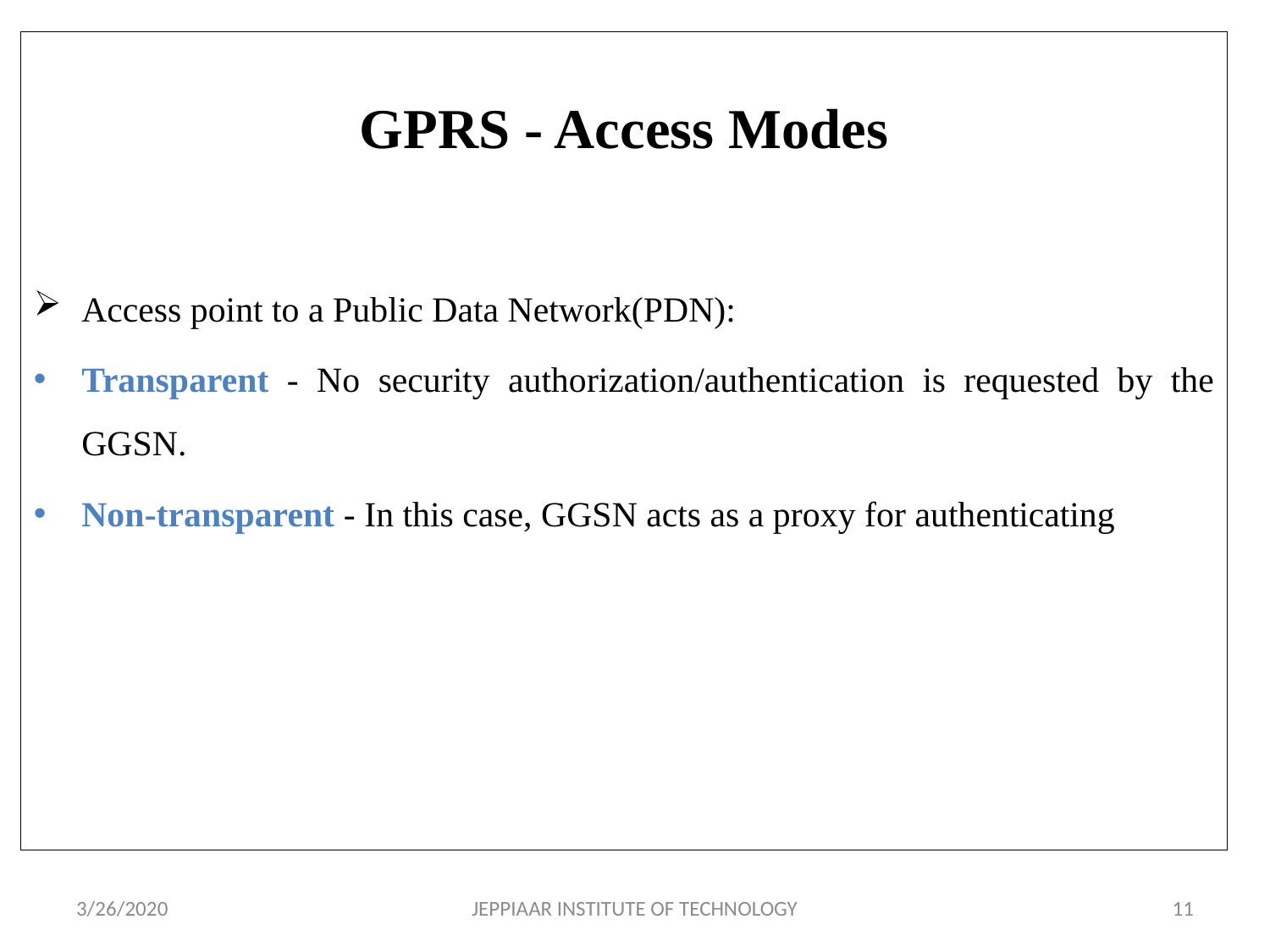

GPRS - Access Modes

Access point to a Public Data Network(PDN):
Transparent - No security authorization/authentication is requested by the GGSN.
Non-transparent - In this case, GGSN acts as a proxy for authenticating
#
3/26/2020
JEPPIAAR INSTITUTE OF TECHNOLOGY
11